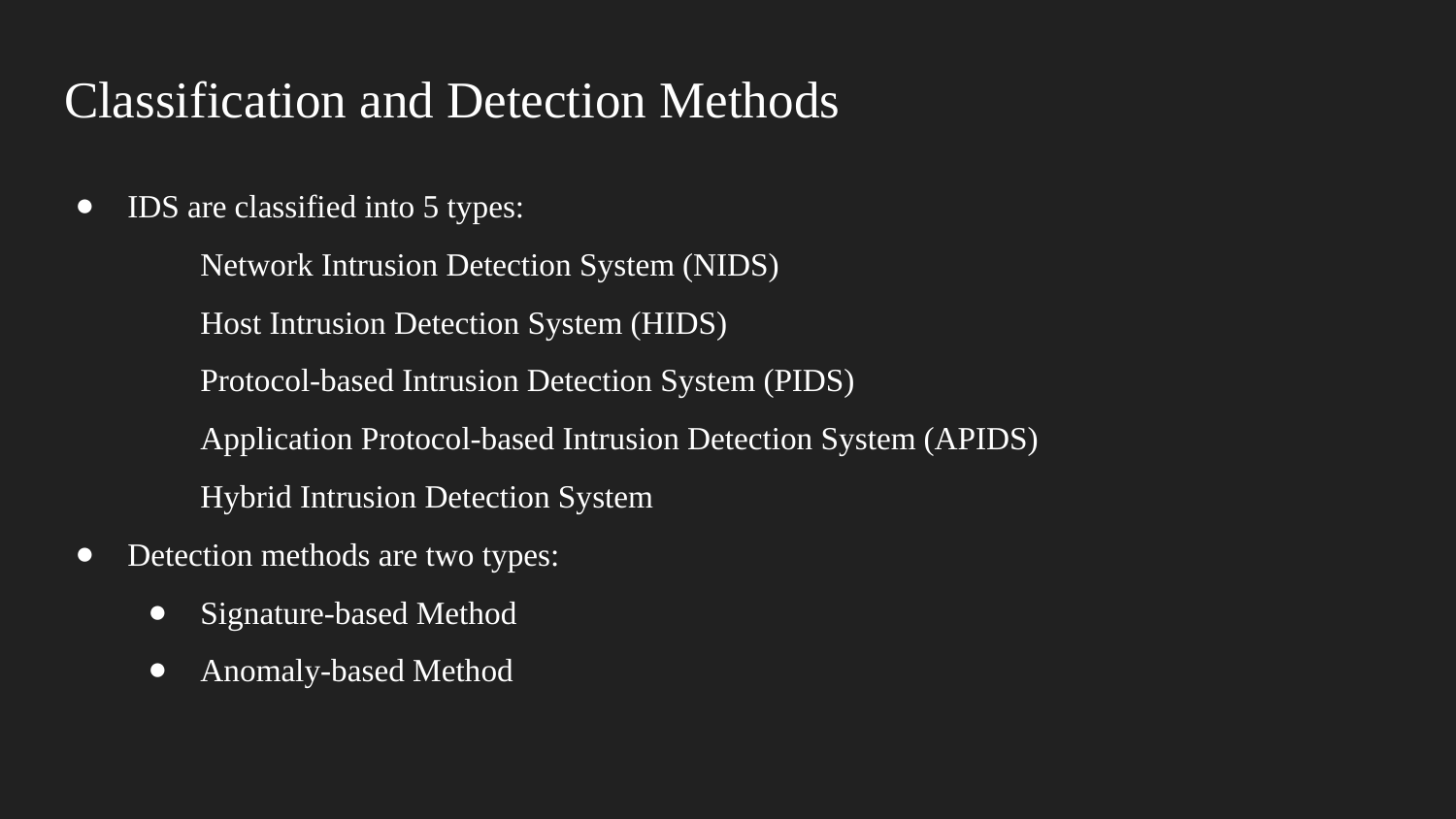

# Classification and Detection Methods
IDS are classified into 5 types:
Network Intrusion Detection System (NIDS)
Host Intrusion Detection System (HIDS)
Protocol-based Intrusion Detection System (PIDS)
Application Protocol-based Intrusion Detection System (APIDS)
Hybrid Intrusion Detection System
Detection methods are two types:
Signature-based Method
Anomaly-based Method